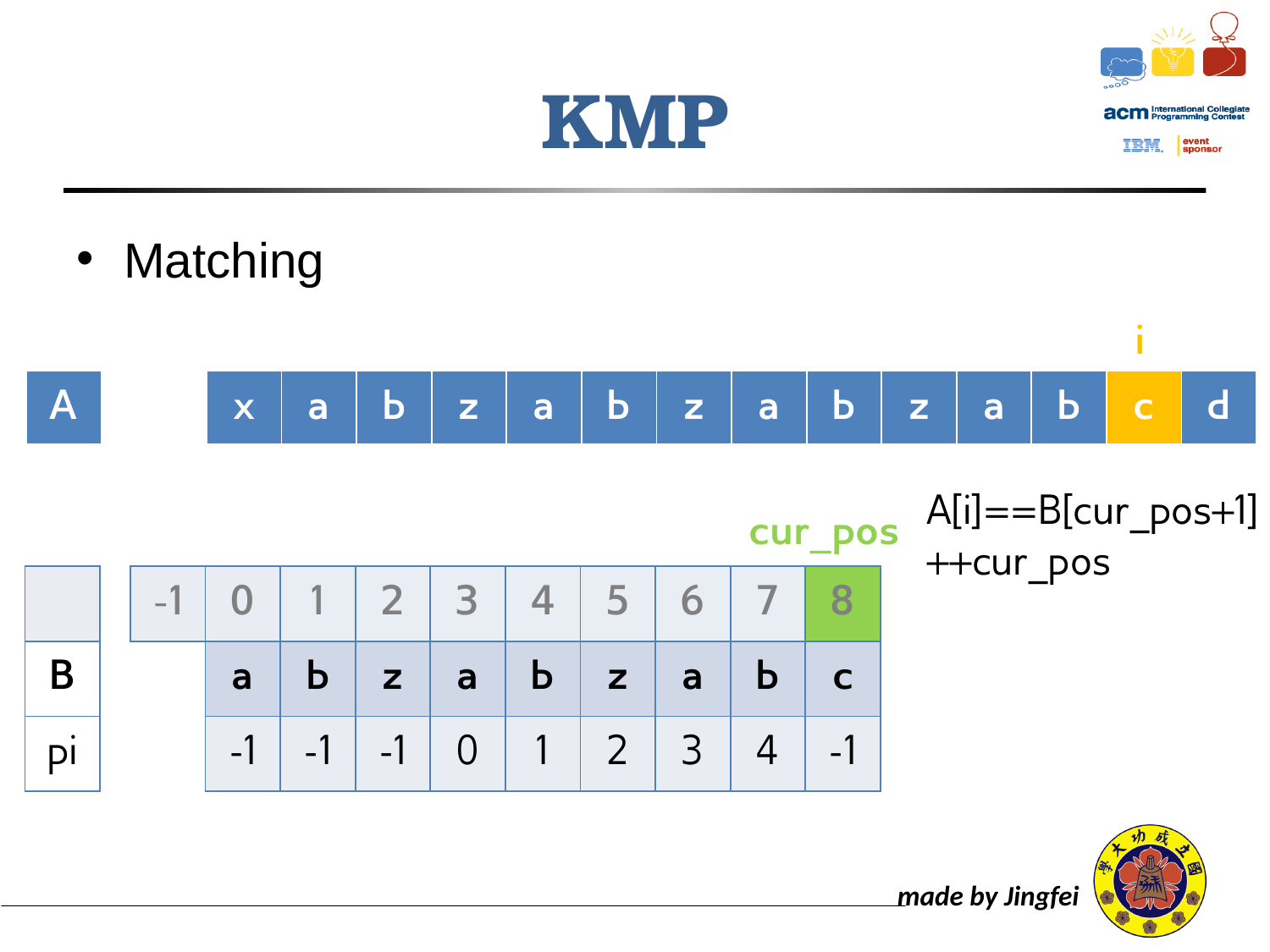

# KMP
Matching
i
| A |  |  | x | a | b | z | a | b | z | a | b | z | a | b | c | d |
| --- | --- | --- | --- | --- | --- | --- | --- | --- | --- | --- | --- | --- | --- | --- | --- | --- |
    A[i]==B[cur_pos+1]
    ++cur_pos

cur_pos
|  |  | -1 | 0 | 1 | 2 | 3 | 4 | 5 | 6 | 7 | 8 |
| --- | --- | --- | --- | --- | --- | --- | --- | --- | --- | --- | --- |
| B |  |  | a | b | z | a | b | z | a | b | c |
| pi |  |  | -1 | -1 | -1 | 0 | 1 | 2 | 3 | 4 | -1 |